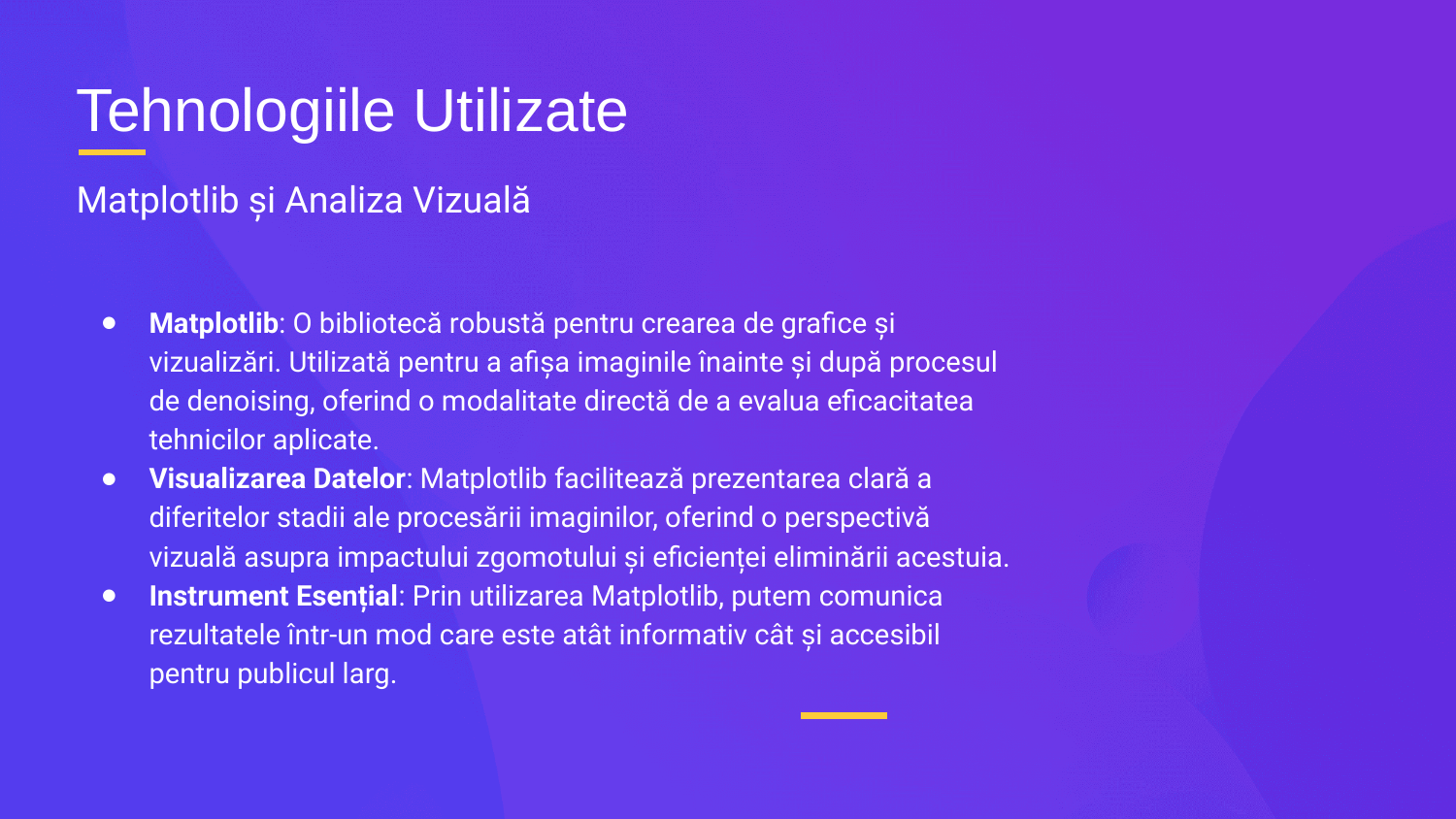

# Tehnologiile Utilizate
Matplotlib și Analiza Vizuală
Matplotlib: O bibliotecă robustă pentru crearea de grafice și vizualizări. Utilizată pentru a afișa imaginile înainte și după procesul de denoising, oferind o modalitate directă de a evalua eficacitatea tehnicilor aplicate.
Visualizarea Datelor: Matplotlib facilitează prezentarea clară a diferitelor stadii ale procesării imaginilor, oferind o perspectivă vizuală asupra impactului zgomotului și eficienței eliminării acestuia.
Instrument Esențial: Prin utilizarea Matplotlib, putem comunica rezultatele într-un mod care este atât informativ cât și accesibil pentru publicul larg.

‎